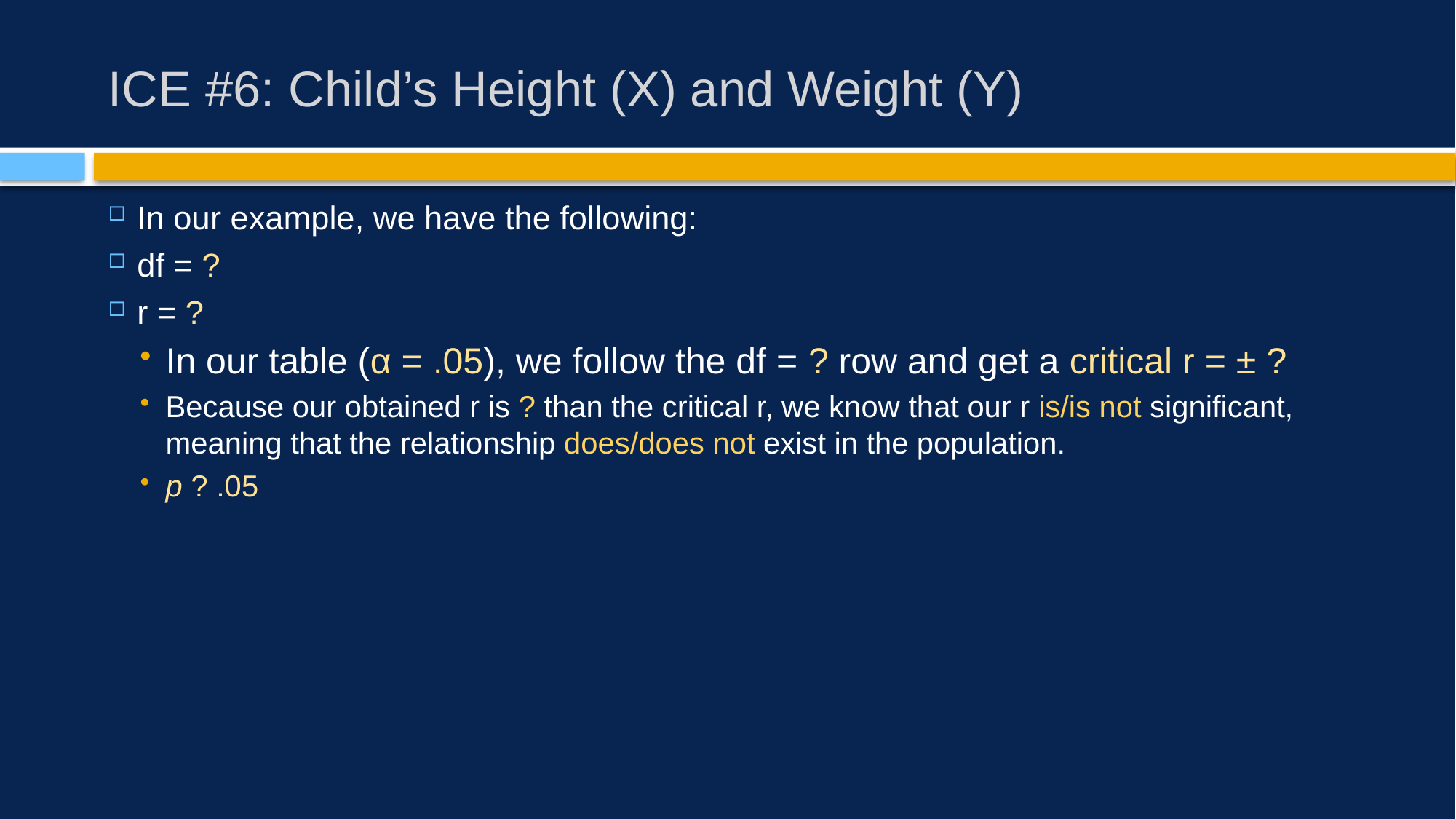

# ICE #6: Child’s Height (X) and Weight (Y)
In our example, we have the following:
df = ?
r = ?
In our table (α = .05), we follow the df = ? row and get a critical r = ± ?
Because our obtained r is ? than the critical r, we know that our r is/is not significant, meaning that the relationship does/does not exist in the population.
p ? .05